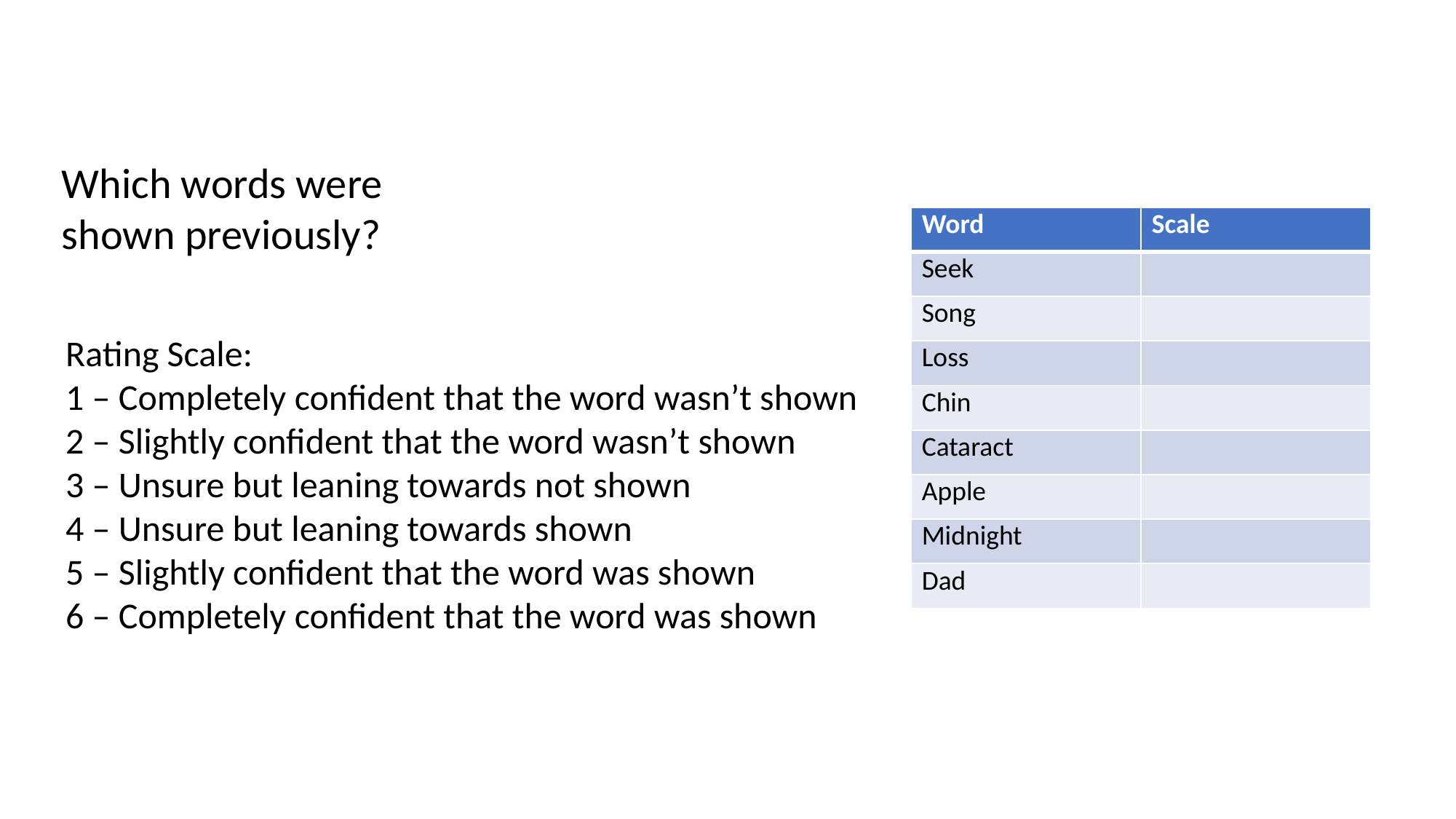

Which words were
shown previously?
| Word | Scale |
| --- | --- |
| Seek |  |
| Song |  |
| Loss |  |
| Chin |  |
| Cataract |  |
| Apple |  |
| Midnight |  |
| Dad |  |
Rating Scale:
1 – Completely confident that the word wasn’t shown
2 – Slightly confident that the word wasn’t shown
3 – Unsure but leaning towards not shown
4 – Unsure but leaning towards shown
5 – Slightly confident that the word was shown
6 – Completely confident that the word was shown